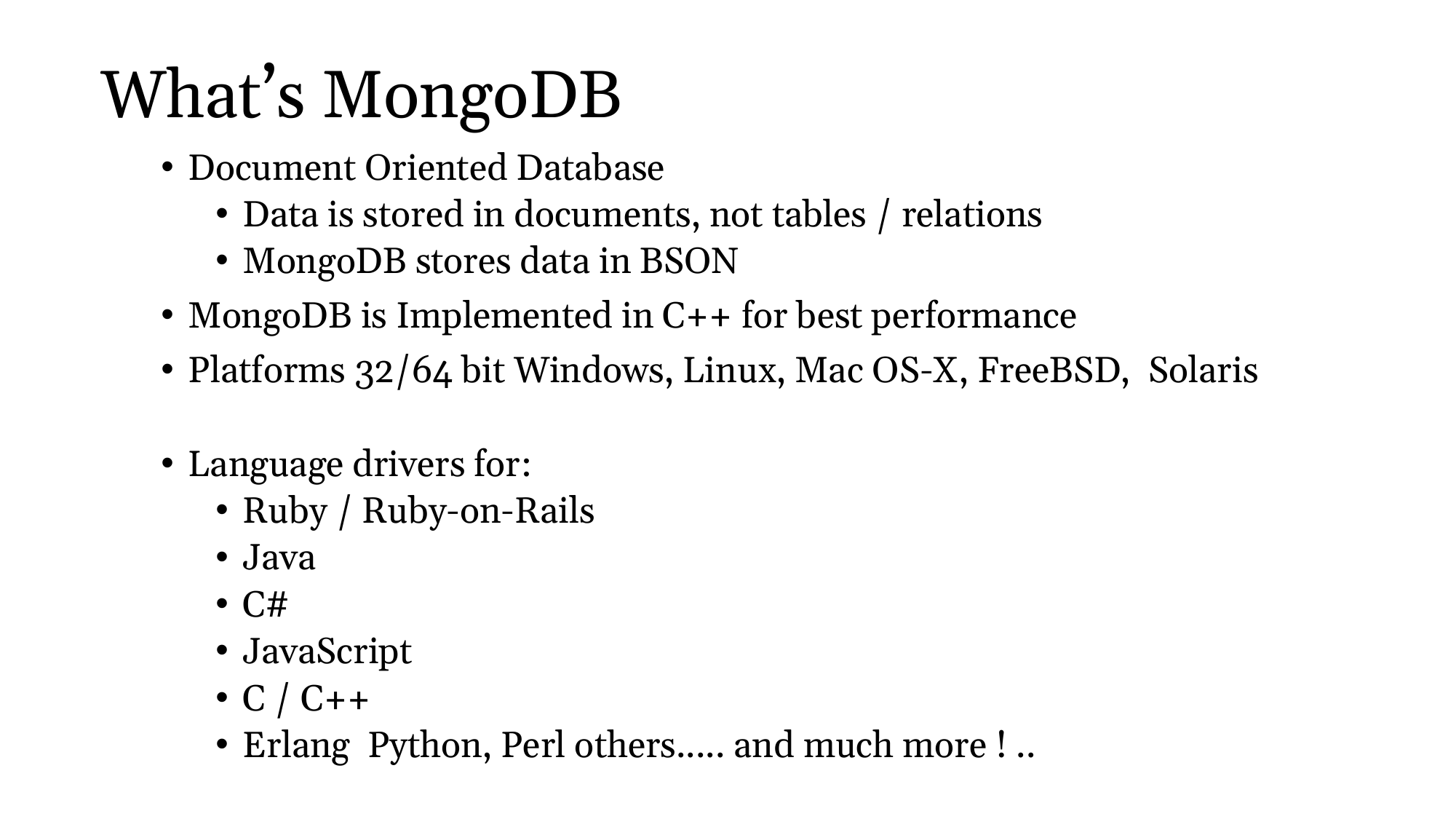

# What’s MongoDB
Document Oriented Database
Data is stored in documents, not tables / relations
MongoDB stores data in BSON
MongoDB is Implemented in C++ for best performance
Platforms 32/64 bit Windows, Linux, Mac OS-X, FreeBSD,  Solaris
Language drivers for:
Ruby / Ruby-on-Rails
Java
C#
JavaScript
C / C++
Erlang  Python, Perl others..... and much more ! ..